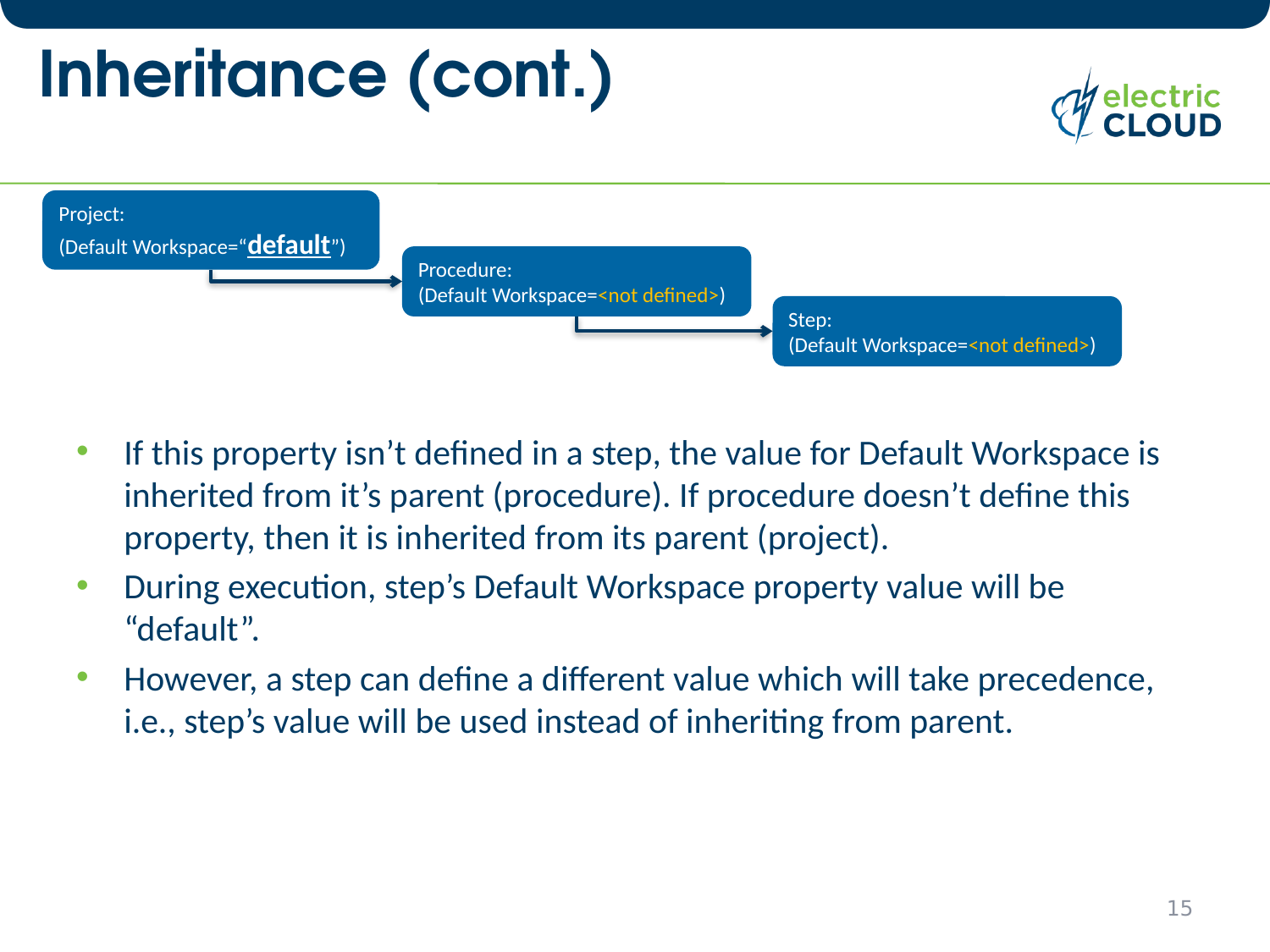

# Inheritance (cont.)
Project:
(Default Workspace=“default”)
Procedure:
(Default Workspace=<not defined>)
Step:
(Default Workspace=<not defined>)
If this property isn’t defined in a step, the value for Default Workspace is inherited from it’s parent (procedure). If procedure doesn’t define this property, then it is inherited from its parent (project).
During execution, step’s Default Workspace property value will be “default”.
However, a step can define a different value which will take precedence, i.e., step’s value will be used instead of inheriting from parent.

15